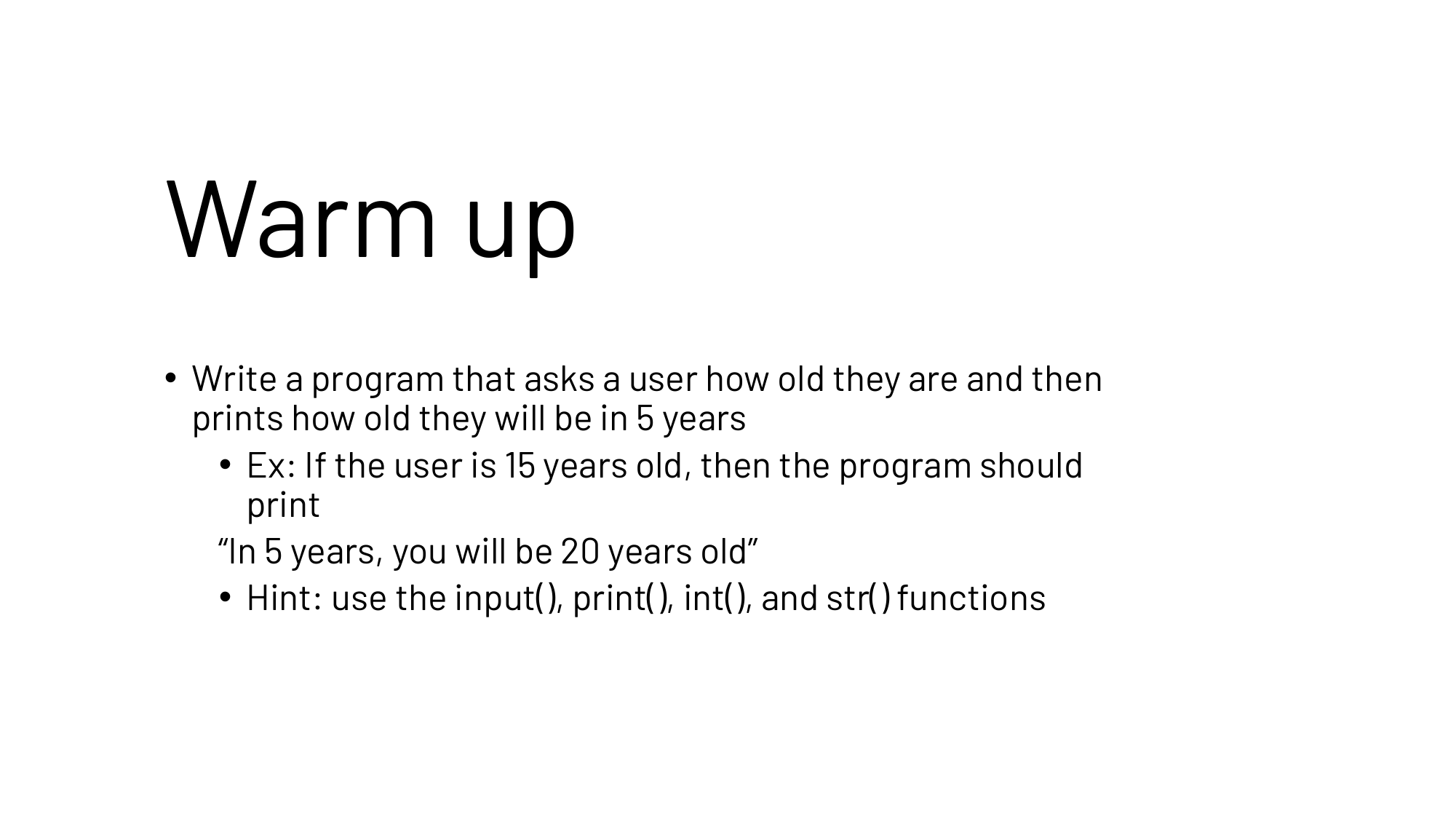

# Warm up
Write a program that asks a user how old they are and then prints how old they will be in 5 years
Ex: If the user is 15 years old, then the program should print
“In 5 years, you will be 20 years old”
Hint: use the input(), print(), int(), and str() functions